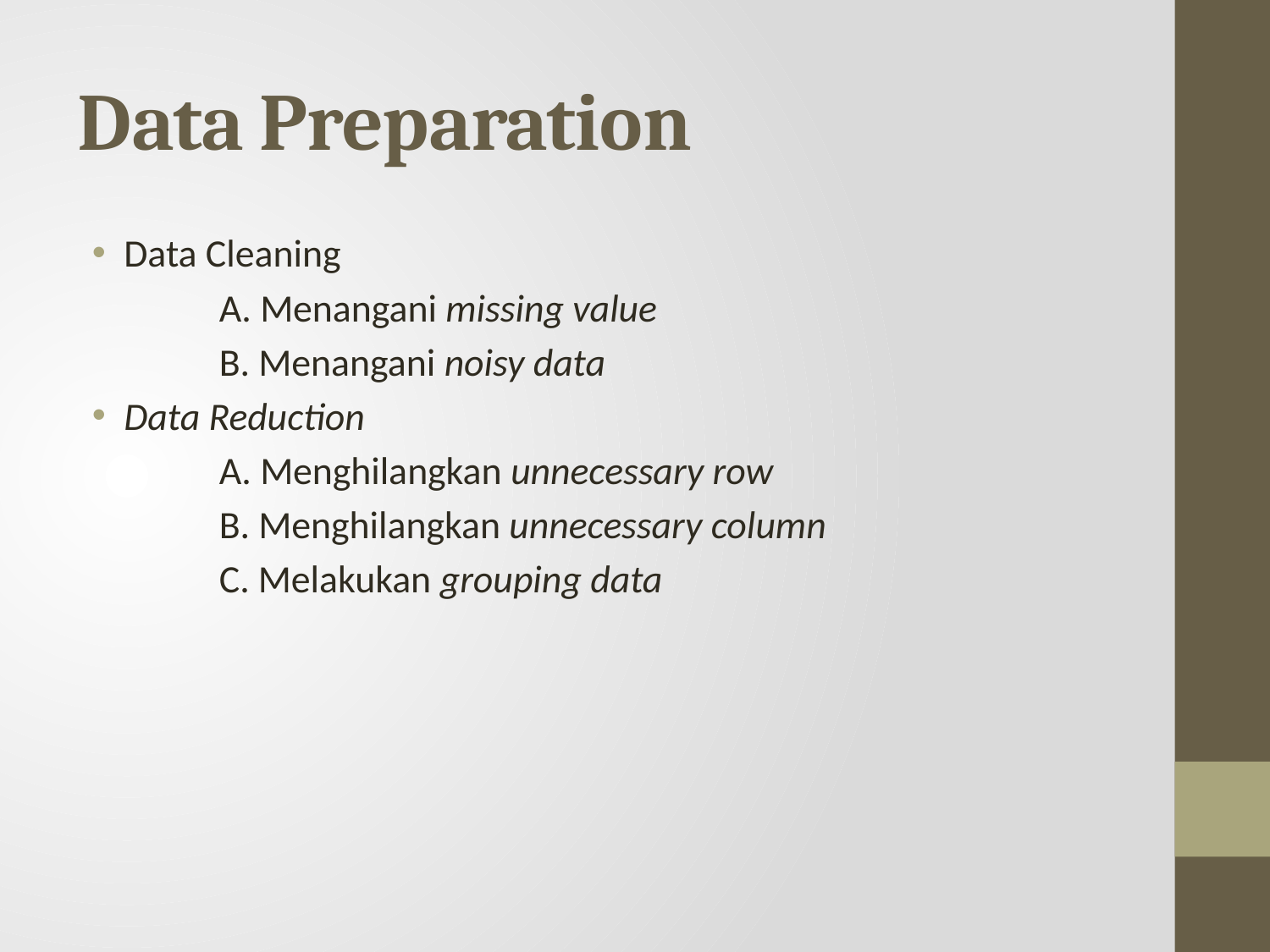

# Data Preparation
Data Cleaning
	A. Menangani missing value
	B. Menangani noisy data
Data Reduction
	A. Menghilangkan unnecessary row
	B. Menghilangkan unnecessary column
	C. Melakukan grouping data